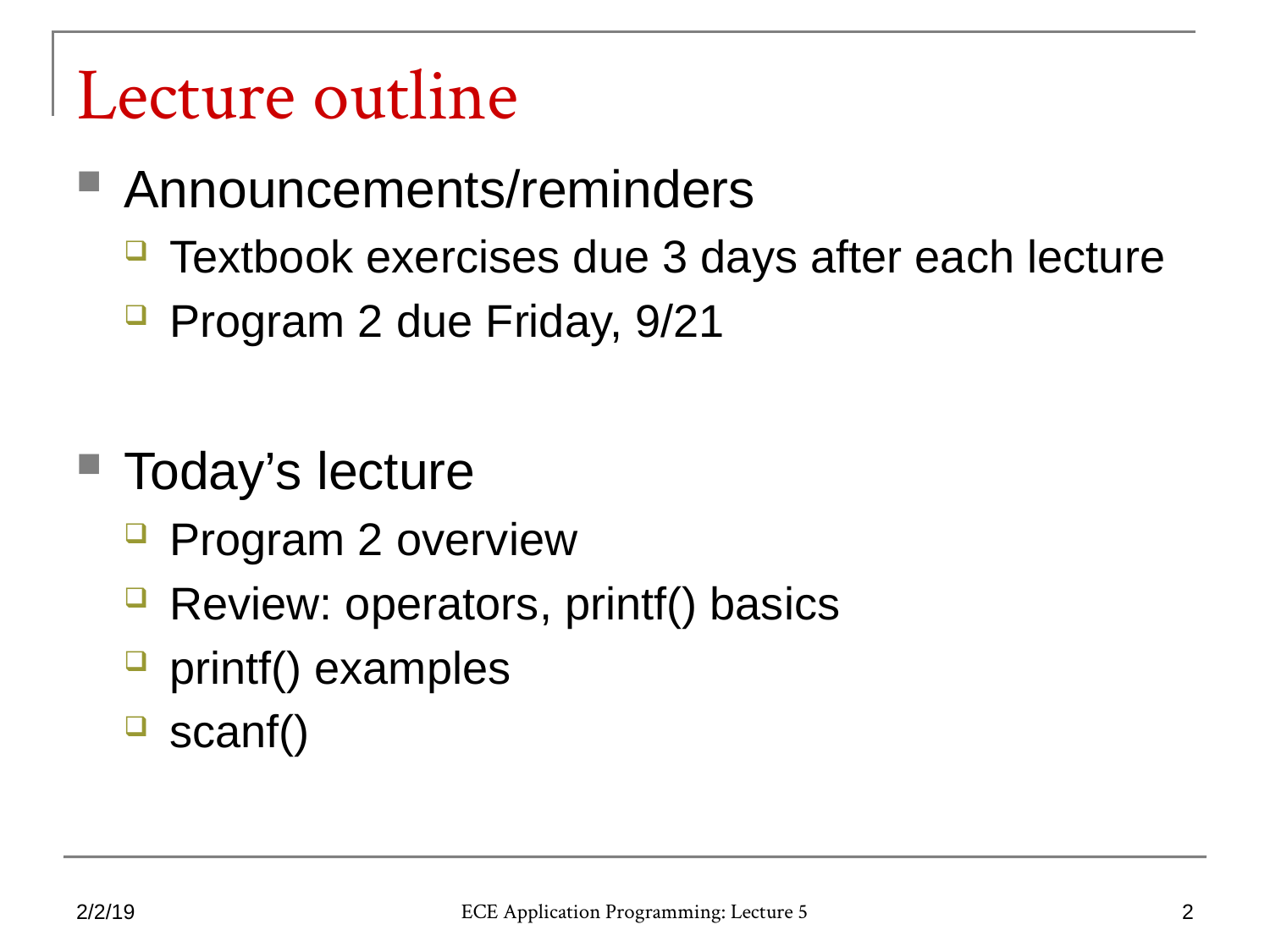

# Lecture outline
Announcements/reminders
Textbook exercises due 3 days after each lecture
Program 2 due Friday, 9/21

Today’s lecture
Program 2 overview
Review: operators, printf() basics
printf() examples
scanf()
2/2/19
2
ECE Application Programming: Lecture 5